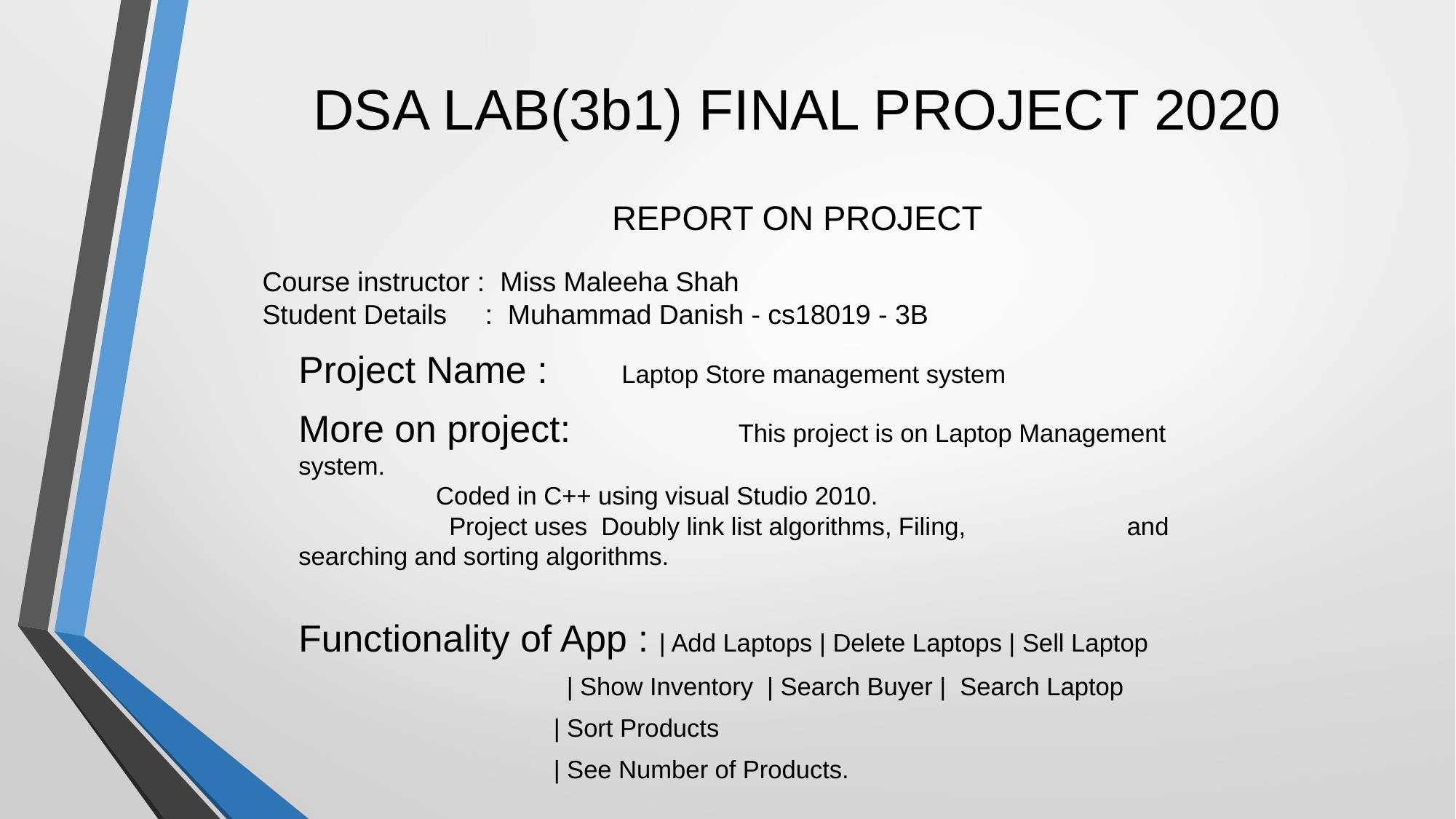

DSA LAB(3b1) FINAL PROJECT 2020
REPORT ON PROJECT
Course instructor :  Miss Maleeha Shah
Student Details     :  Muhammad Danish - cs18019 - 3B

Project Name :       Laptop Store management system
More on project:   	      This project is on Laptop Management system.
					         Coded in C++ using visual Studio 2010.
					 	Project uses  Doubly link list algorithms, Filing,     						and 	searching and sorting algorithms.
Functionality of App : | Add Laptops | Delete Laptops | Sell Laptop
			 	                 | Show Inventory  | Search Buyer |  Search Laptop
			                          | Sort Products
			                          | See Number of Products.